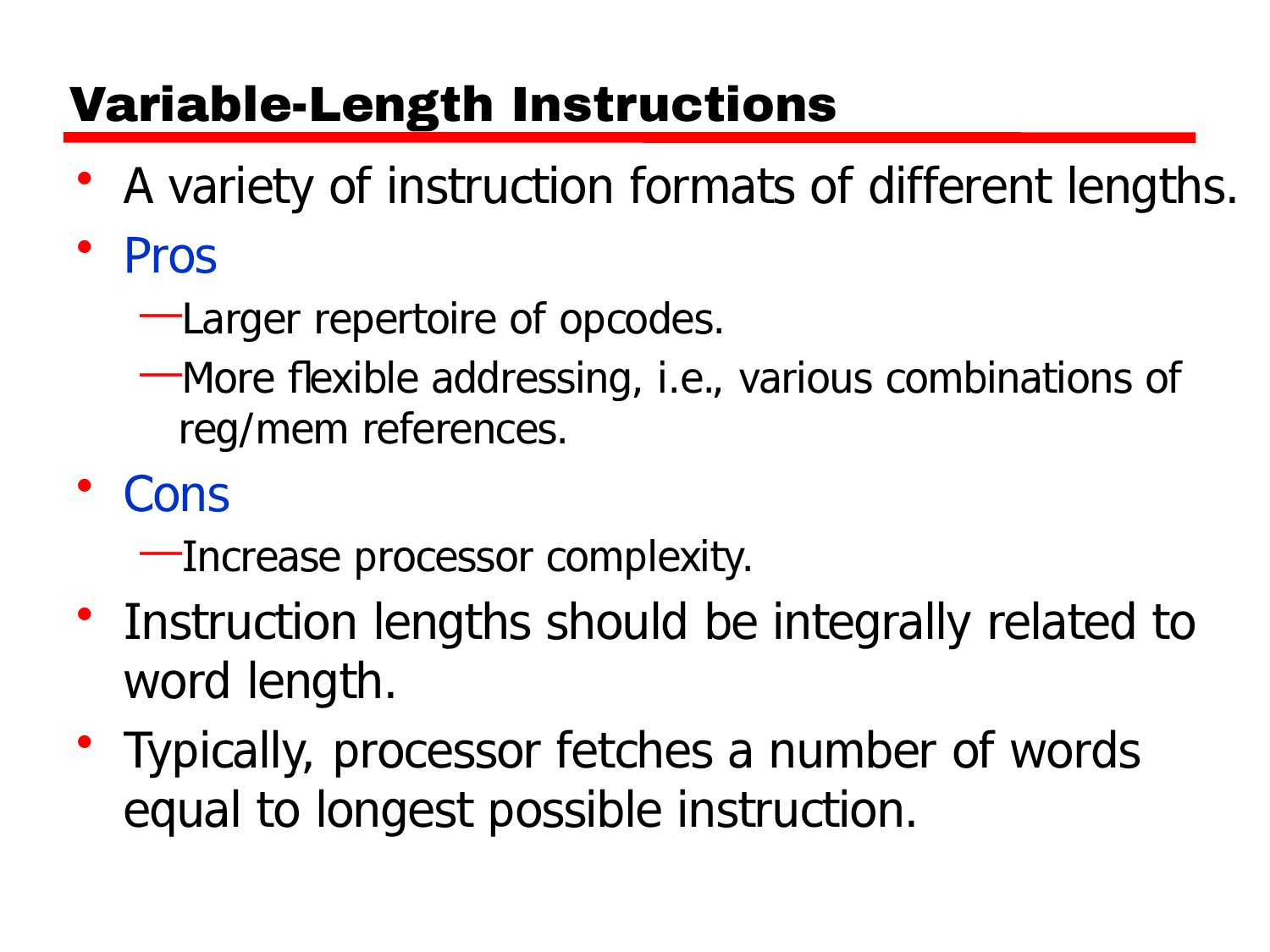

# Variable-Length Instructions
A variety of instruction formats of different lengths.
Pros
Larger repertoire of opcodes.
More flexible addressing, i.e., various combinations of reg/mem references.
Cons
Increase processor complexity.
Instruction lengths should be integrally related to word length.
Typically, processor fetches a number of words equal to longest possible instruction.